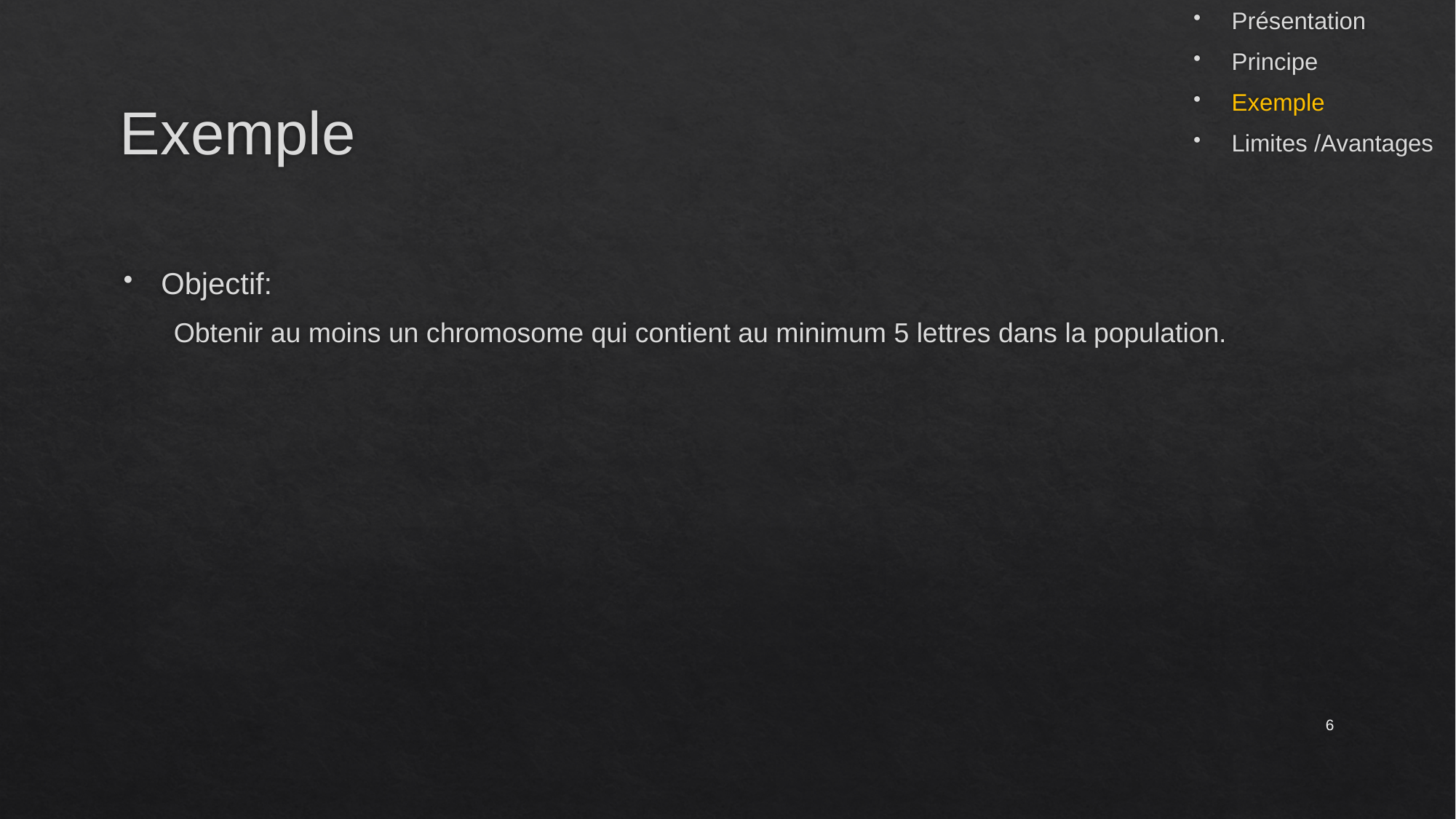

Présentation
Principe
Exemple
Limites /Avantages
# Exemple

Objectif:
Obtenir au moins un chromosome qui contient au minimum 5 lettres dans la population.
6